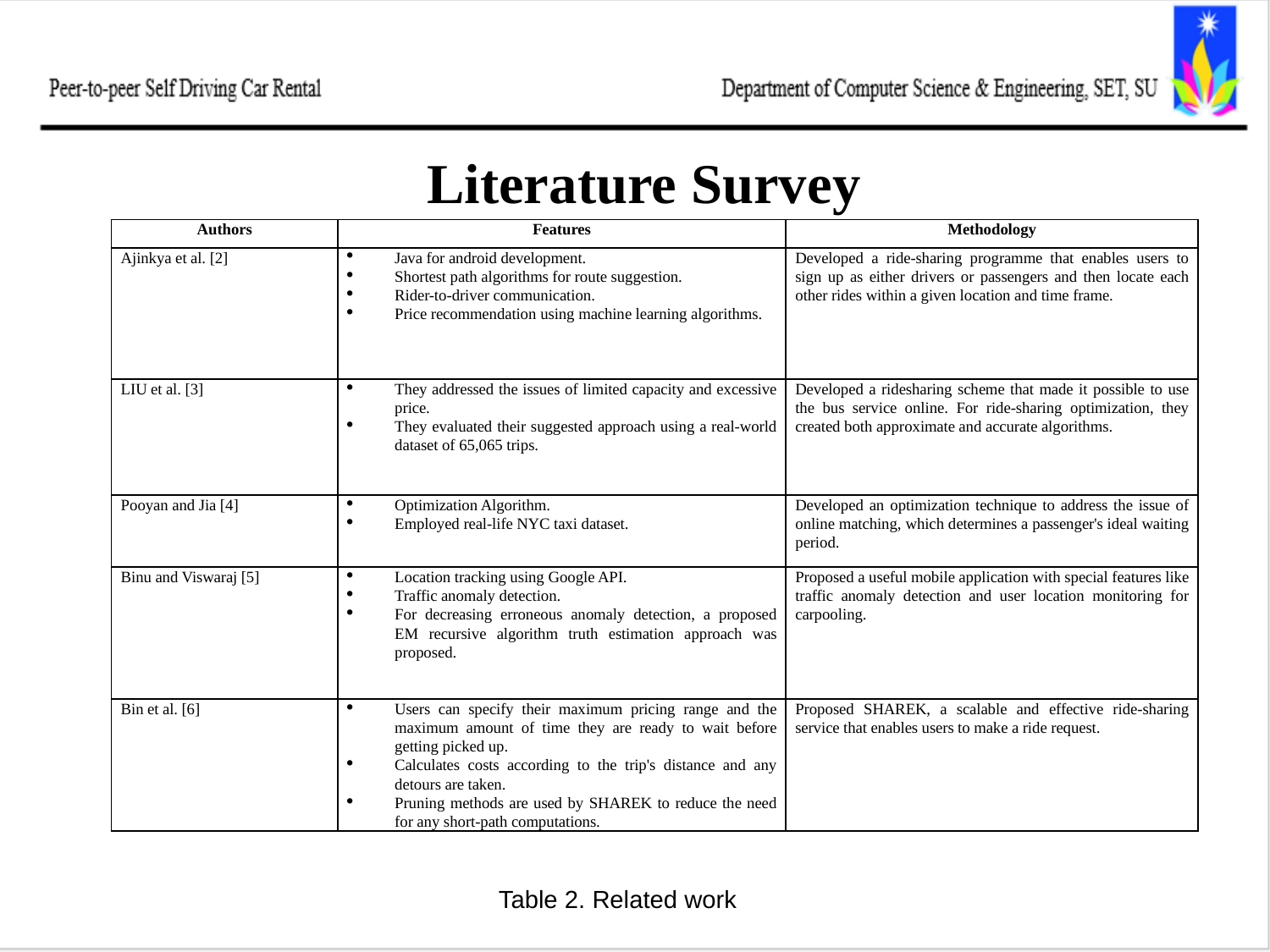

# Literature Survey
| Authors | Features | Methodology |
| --- | --- | --- |
| Ajinkya et al. [2] | Java for android development. Shortest path algorithms for route suggestion. Rider-to-driver communication. Price recommendation using machine learning algorithms. | Developed a ride-sharing programme that enables users to sign up as either drivers or passengers and then locate each other rides within a given location and time frame. |
| LIU et al. [3] | They addressed the issues of limited capacity and excessive price. They evaluated their suggested approach using a real-world dataset of 65,065 trips. | Developed a ridesharing scheme that made it possible to use the bus service online. For ride-sharing optimization, they created both approximate and accurate algorithms. |
| Pooyan and Jia [4] | Optimization Algorithm. Employed real-life NYC taxi dataset. | Developed an optimization technique to address the issue of online matching, which determines a passenger's ideal waiting period. |
| Binu and Viswaraj [5] | Location tracking using Google API. Traffic anomaly detection. For decreasing erroneous anomaly detection, a proposed EM recursive algorithm truth estimation approach was proposed. | Proposed a useful mobile application with special features like traffic anomaly detection and user location monitoring for carpooling. |
| Bin et al. [6] | Users can specify their maximum pricing range and the maximum amount of time they are ready to wait before getting picked up. Calculates costs according to the trip's distance and any detours are taken. Pruning methods are used by SHAREK to reduce the need for any short-path computations. | Proposed SHAREK, a scalable and effective ride-sharing service that enables users to make a ride request. |
Table 2. Related work